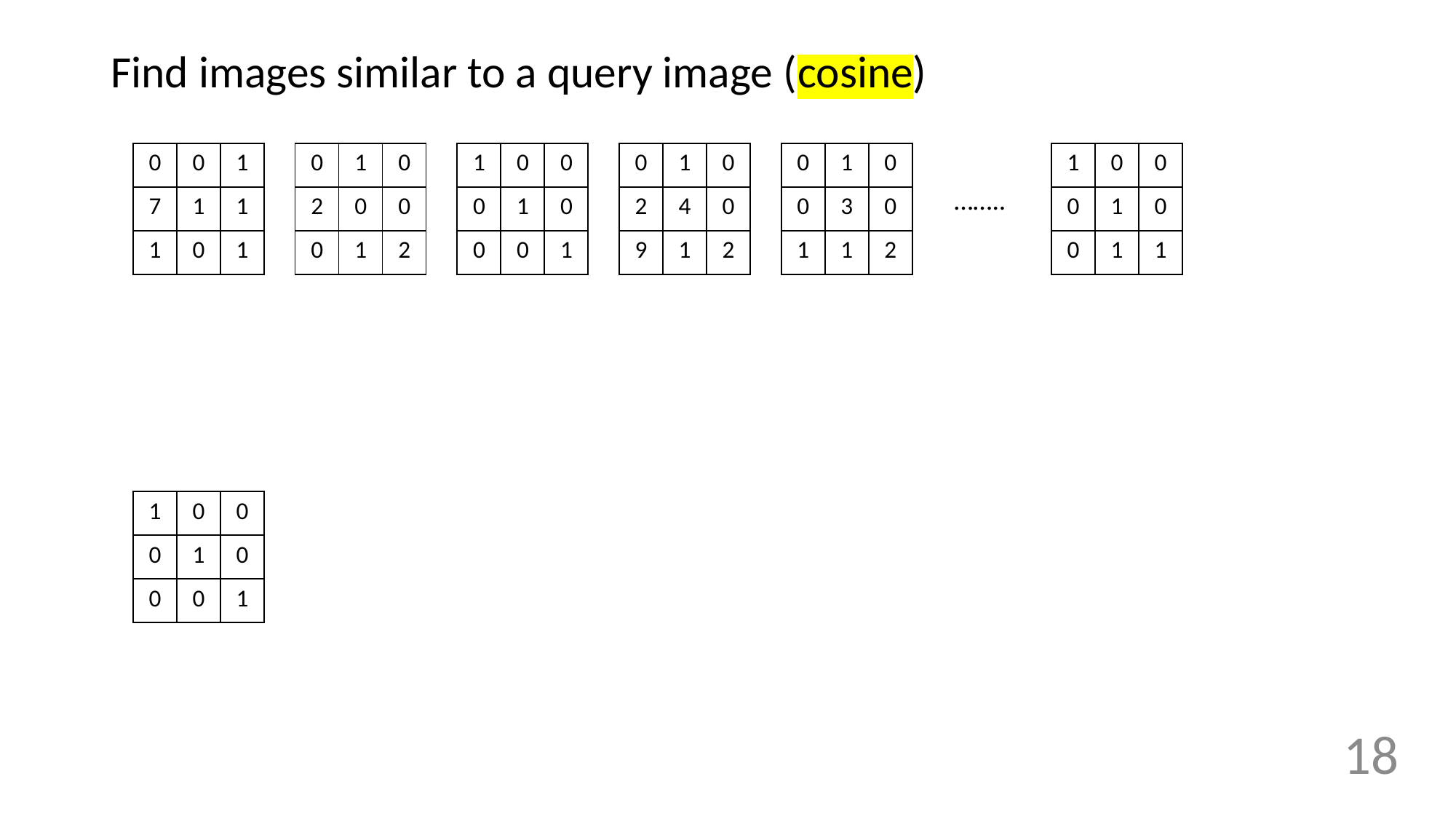

# Find images similar to a query image (cosine)
| 0 | 0 | 1 |
| --- | --- | --- |
| 7 | 1 | 1 |
| 1 | 0 | 1 |
| 0 | 1 | 0 |
| --- | --- | --- |
| 2 | 0 | 0 |
| 0 | 1 | 2 |
| 1 | 0 | 0 |
| --- | --- | --- |
| 0 | 1 | 0 |
| 0 | 0 | 1 |
| 0 | 1 | 0 |
| --- | --- | --- |
| 2 | 4 | 0 |
| 9 | 1 | 2 |
| 0 | 1 | 0 |
| --- | --- | --- |
| 0 | 3 | 0 |
| 1 | 1 | 2 |
| 1 | 0 | 0 |
| --- | --- | --- |
| 0 | 1 | 0 |
| 0 | 1 | 1 |
……..
| 1 | 0 | 0 |
| --- | --- | --- |
| 0 | 1 | 0 |
| 0 | 0 | 1 |
18